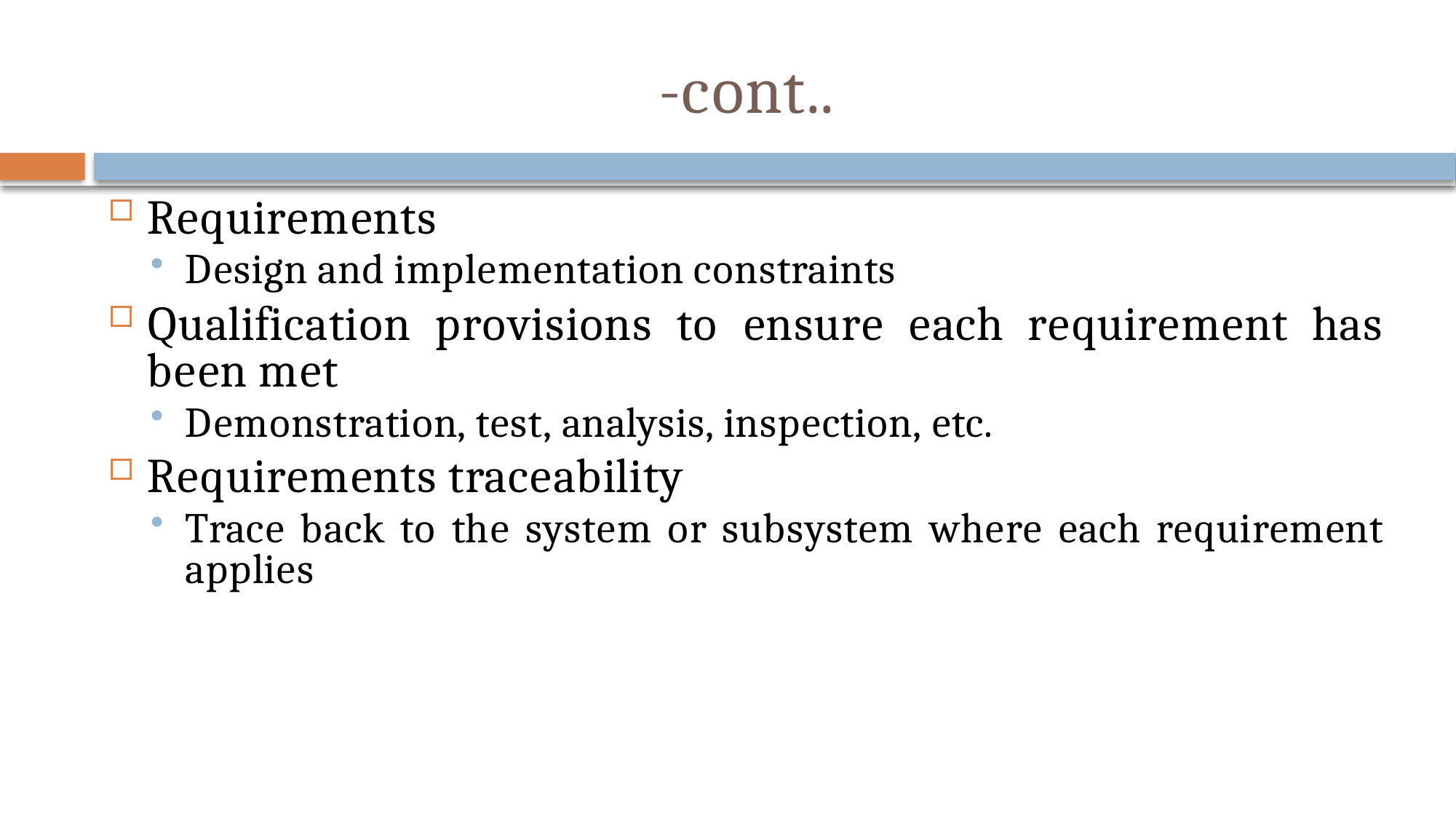

# -cont..
Requirements
Design and implementation constraints
Qualification provisions to ensure each requirement has been met
Demonstration, test, analysis, inspection, etc.
Requirements traceability
Trace back to the system or subsystem where each requirement applies